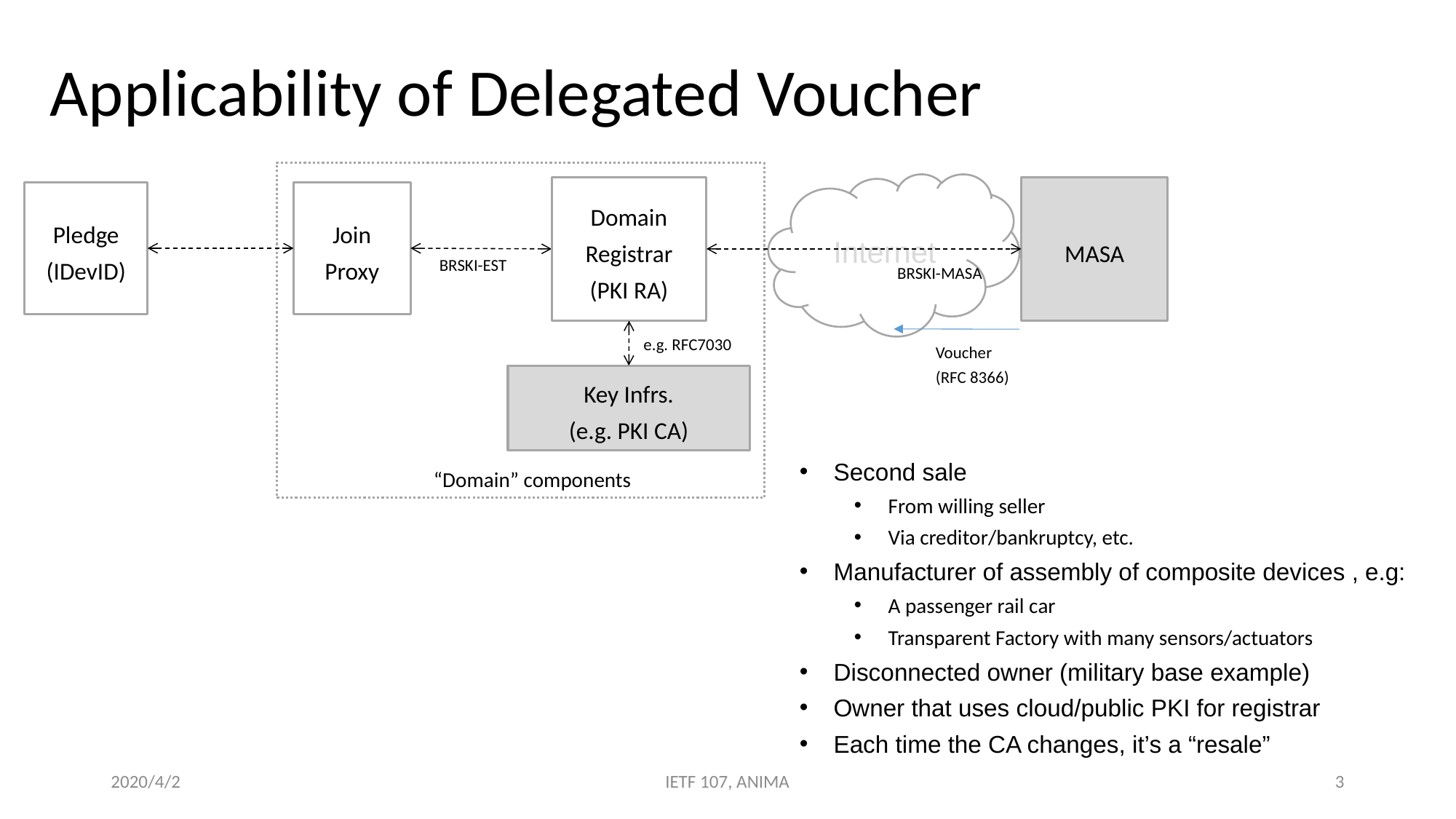

Applicability of Delegated Voucher

Internet
Domain Registrar
(PKI RA)
MASA
Pledge
(IDevID)
Join Proxy
BRSKI-EST
BRSKI-MASA
e.g. RFC7030
Voucher
(RFC 8366)
Key Infrs.
(e.g. PKI CA)
Second sale
From willing seller
Via creditor/bankruptcy, etc.
Manufacturer of assembly of composite devices , e.g:
A passenger rail car
Transparent Factory with many sensors/actuators
Disconnected owner (military base example)
Owner that uses cloud/public PKI for registrar
Each time the CA changes, it’s a “resale”
“Domain” components
2020/4/2
IETF 107, ANIMA
3